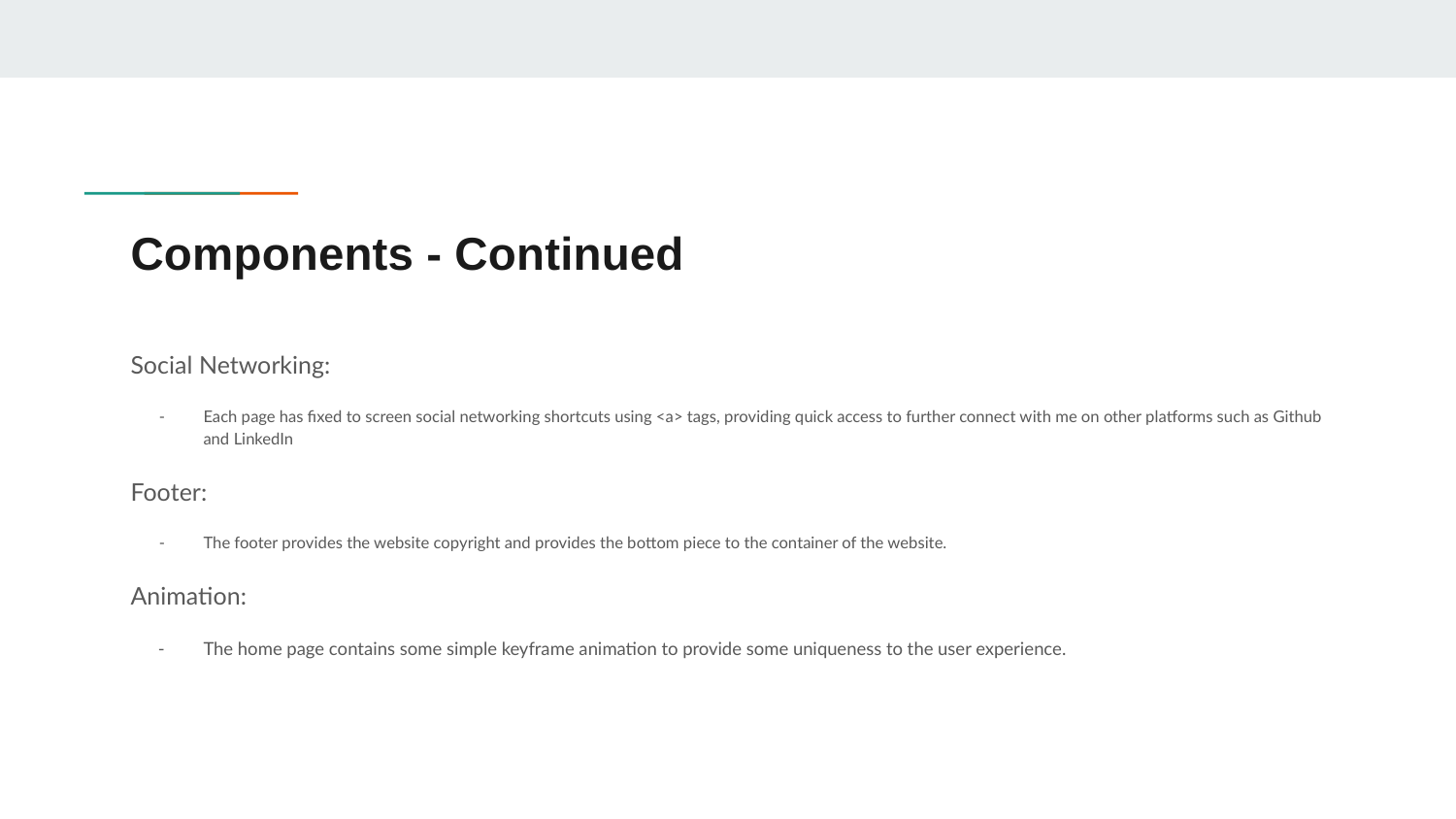

# Components - Continued

Social Networking:
Each page has fixed to screen social networking shortcuts using <a> tags, providing quick access to further connect with me on other platforms such as Github and LinkedIn
Footer:
The footer provides the website copyright and provides the bottom piece to the container of the website.
Animation:
The home page contains some simple keyframe animation to provide some uniqueness to the user experience.